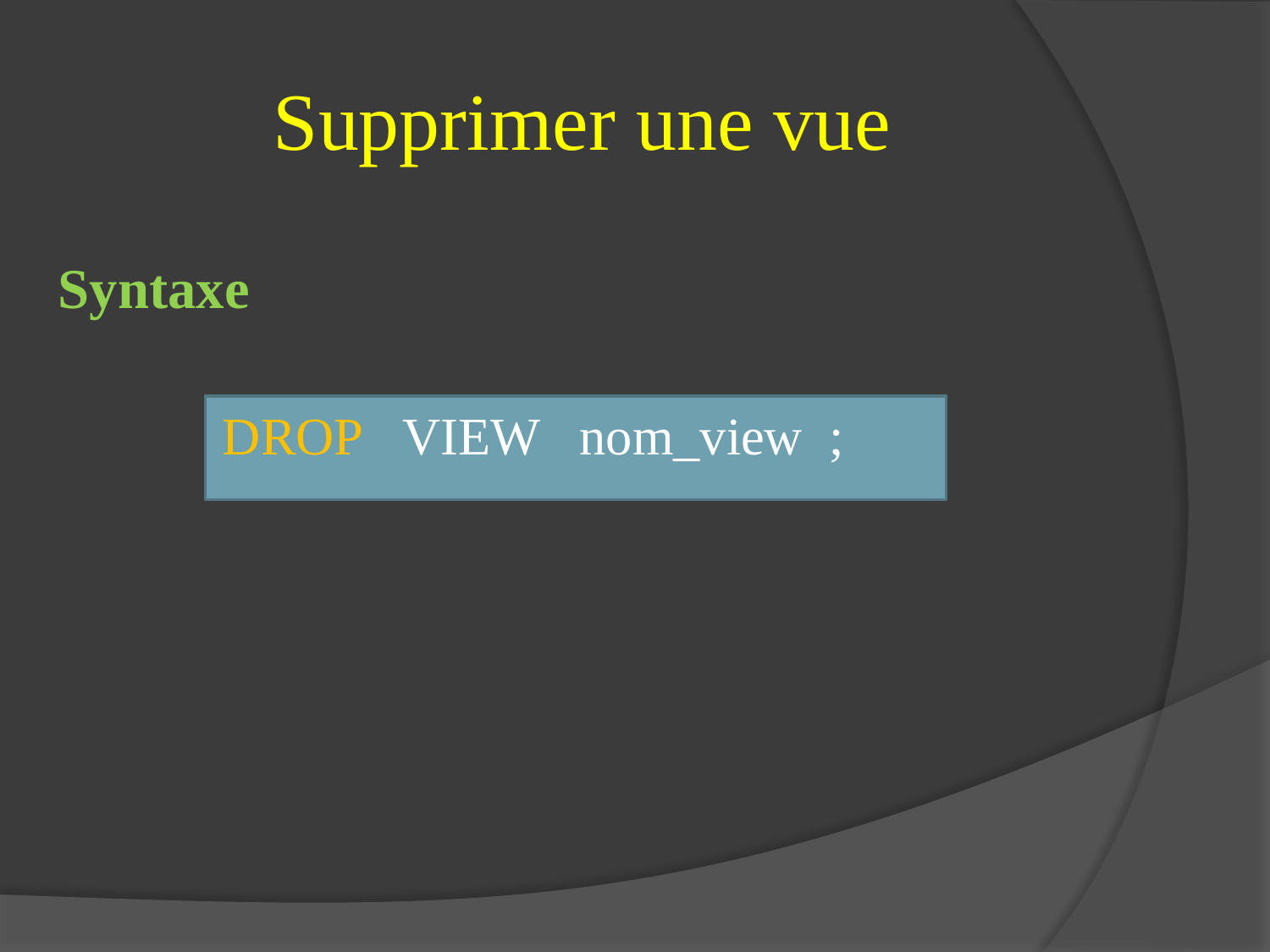

# Supprimer une vue
Syntaxe
DROP   VIEW   nom_view  ;